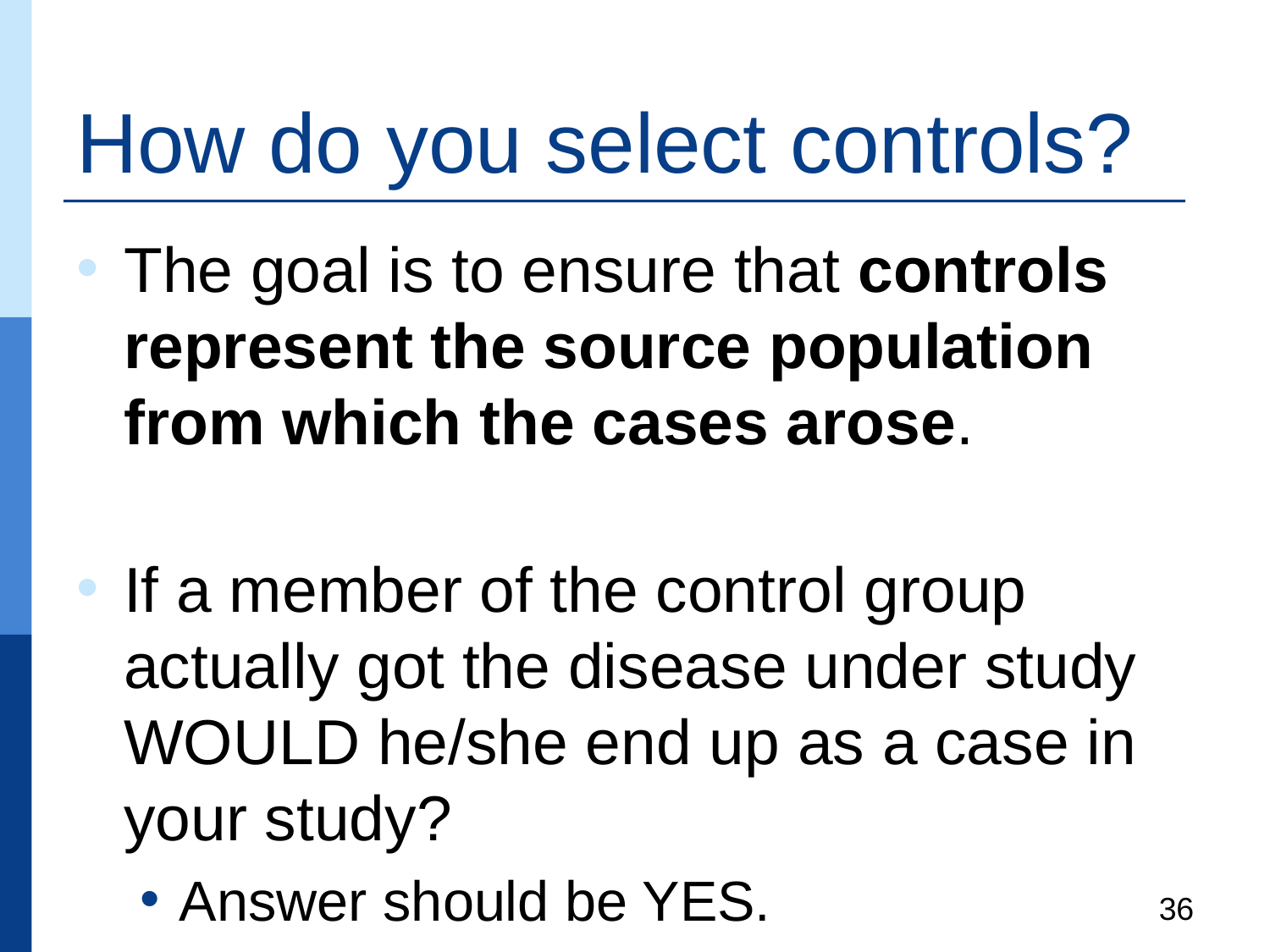

# How do you select controls?
The goal is to ensure that controls represent the source population from which the cases arose.

If a member of the control group actually got the disease under study WOULD he/she end up as a case in your study?
Answer should be YES.

36